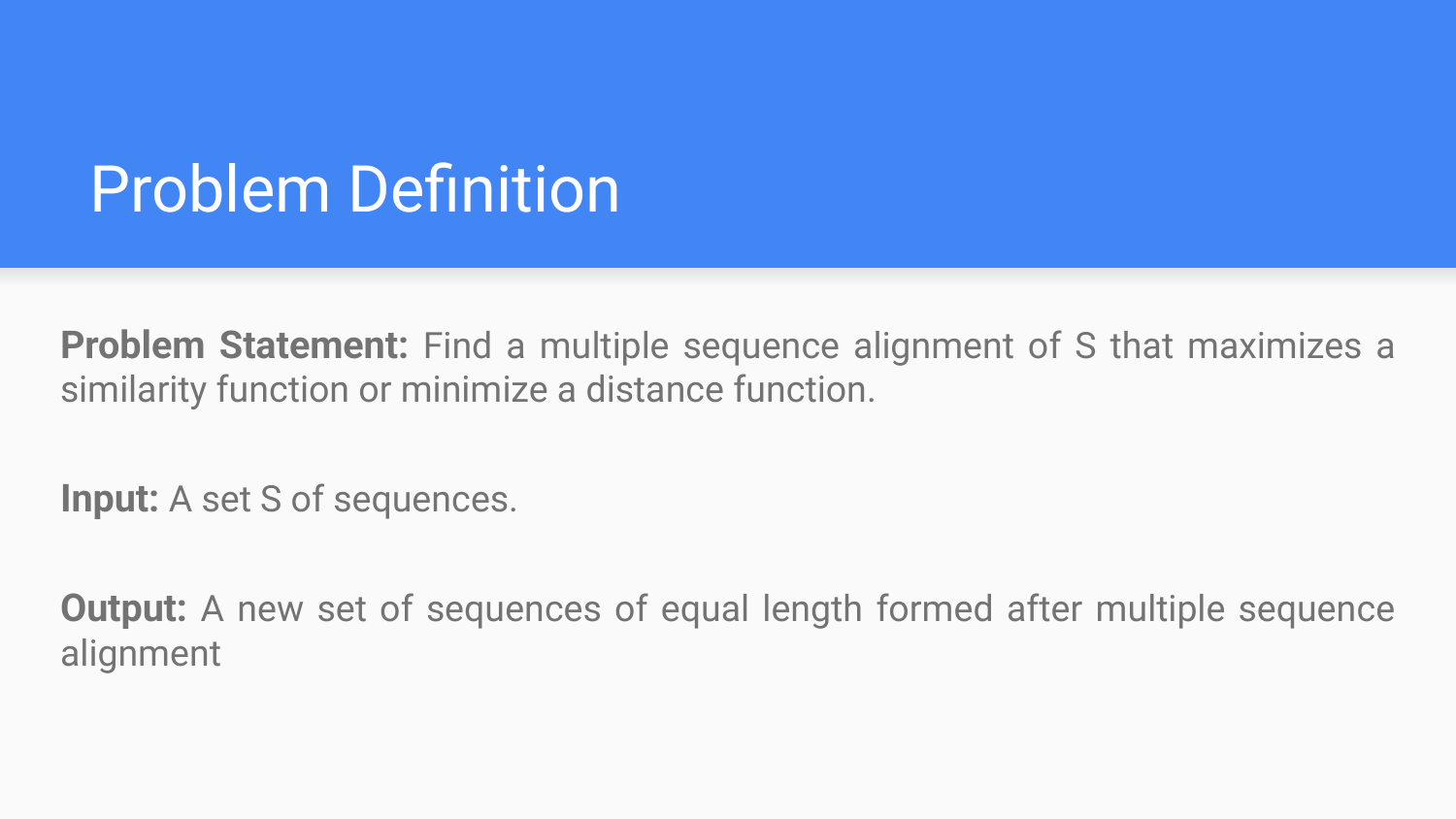

# Problem Definition
Problem Statement: Find a multiple sequence alignment of S that maximizes a similarity function or minimize a distance function.

Input: A set S of sequences.

Output: A new set of sequences of equal length formed after multiple sequence alignment